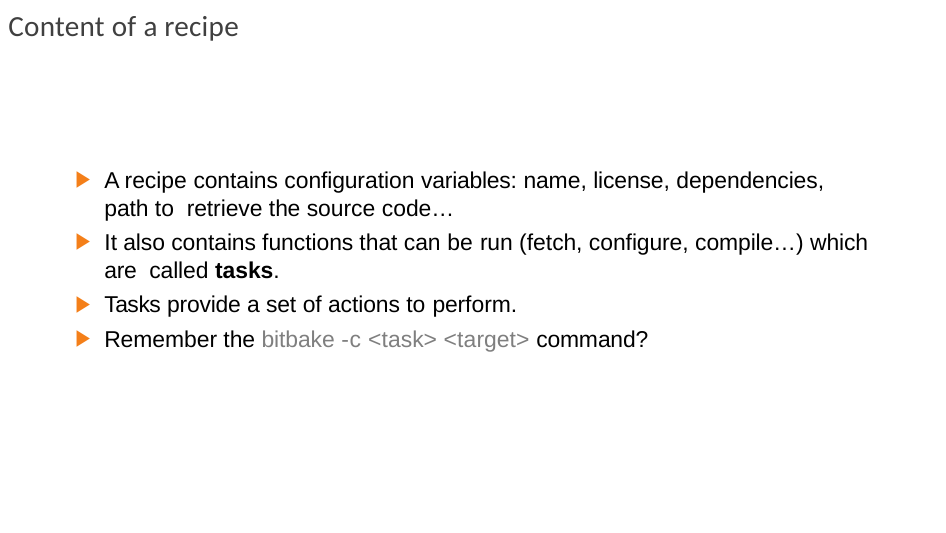

# Content of a recipe
A recipe contains configuration variables: name, license, dependencies, path to  retrieve the source code…
It also contains functions that can be run (fetch, configure, compile…) which are  called tasks.
Tasks provide a set of actions to perform.
Remember the bitbake -c <task> <target> command?
66/300
Remake by Mao Huynh